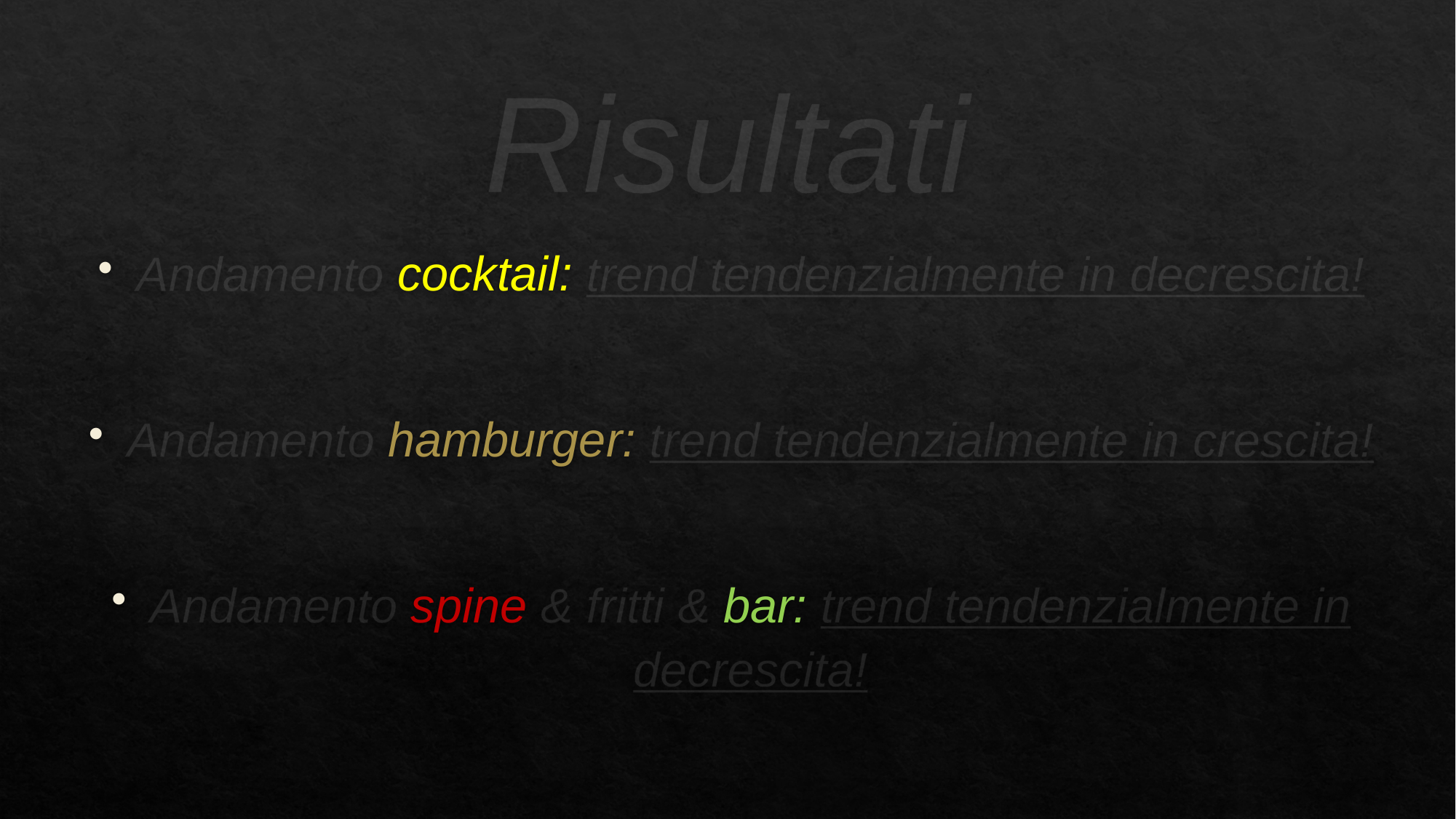

# Risultati
Andamento cocktail: trend tendenzialmente in decrescita!

Andamento hamburger: trend tendenzialmente in crescita!

Andamento spine & fritti & bar: trend tendenzialmente in decrescita!